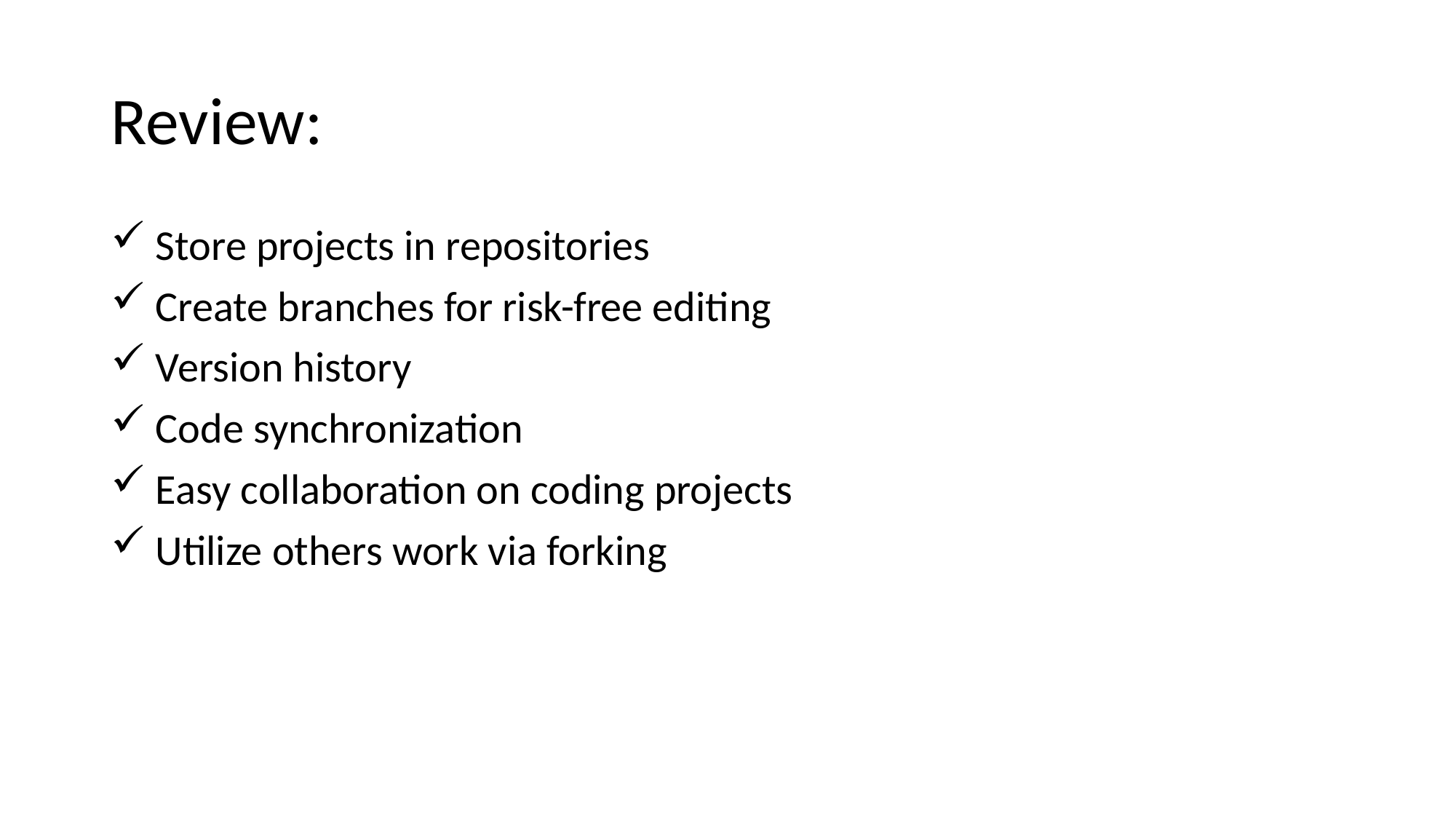

# Review:
 Store projects in repositories
 Create branches for risk-free editing
 Version history
 Code synchronization
 Easy collaboration on coding projects
 Utilize others work via forking